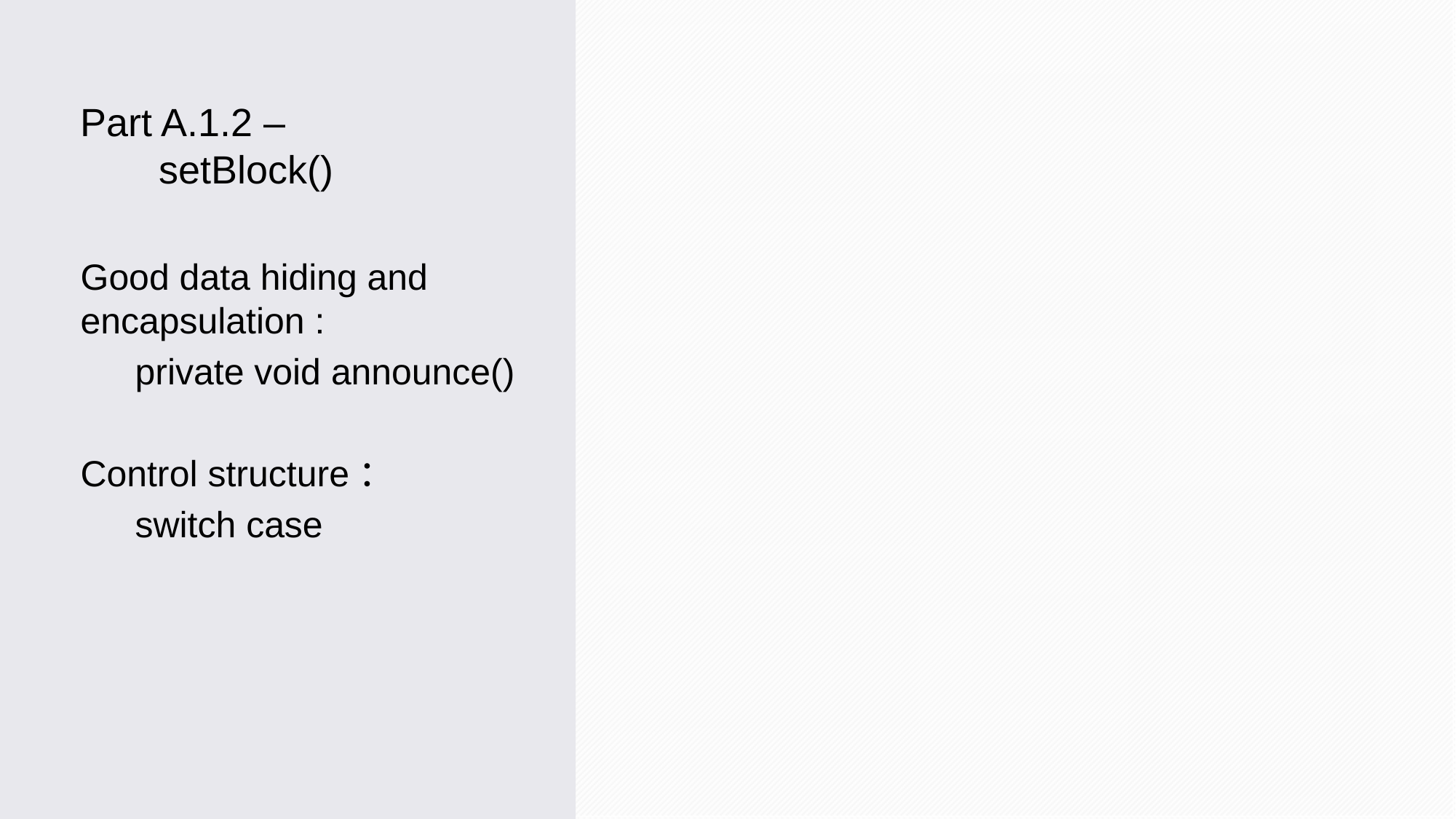

# Part A.1.2 – setBlock()
Good data hiding and encapsulation :
private void announce()

Control structure：
switch case